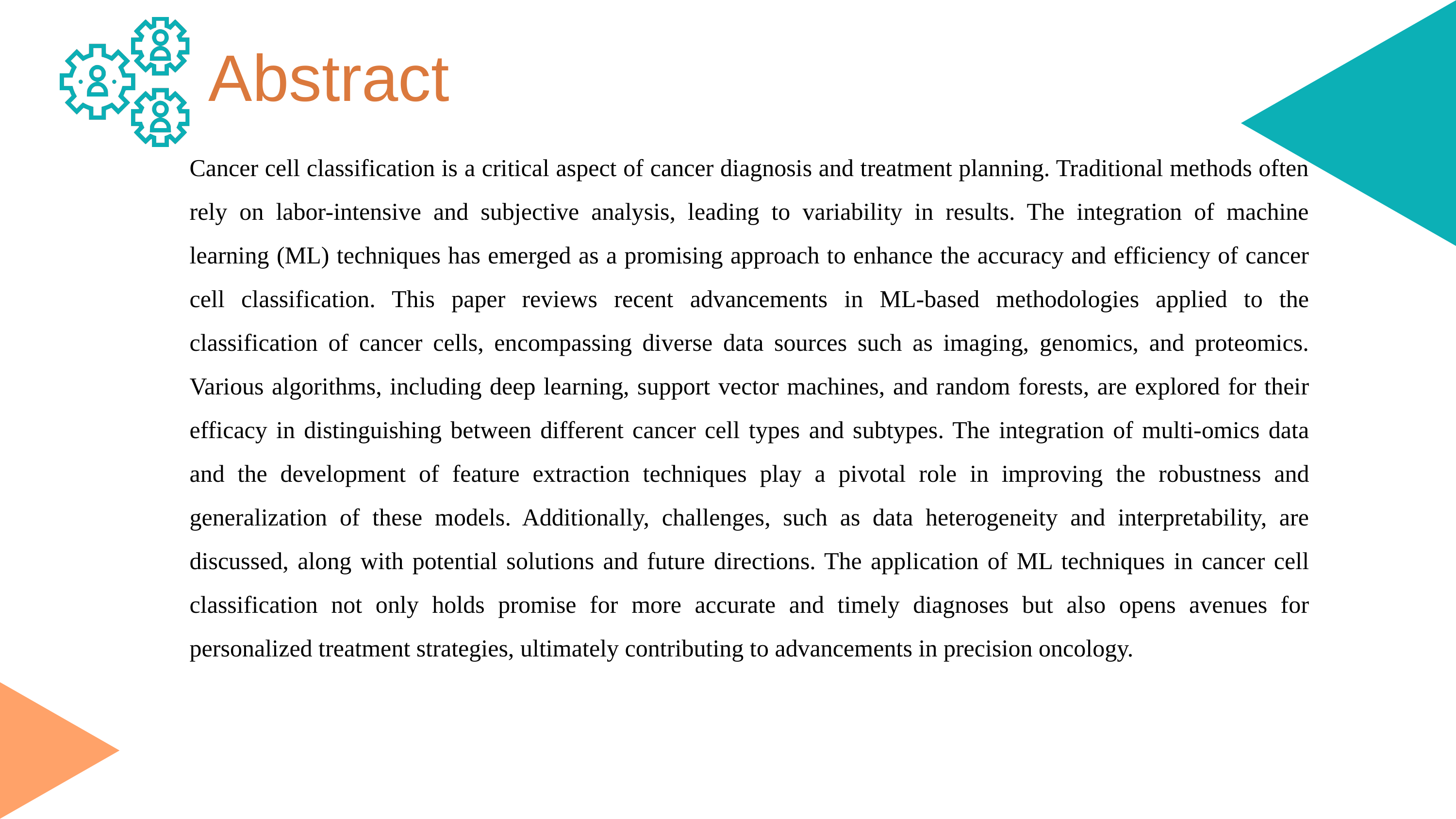

Abstract
Cancer cell classification is a critical aspect of cancer diagnosis and treatment planning. Traditional methods often rely on labor-intensive and subjective analysis, leading to variability in results. The integration of machine learning (ML) techniques has emerged as a promising approach to enhance the accuracy and efficiency of cancer cell classification. This paper reviews recent advancements in ML-based methodologies applied to the classification of cancer cells, encompassing diverse data sources such as imaging, genomics, and proteomics. Various algorithms, including deep learning, support vector machines, and random forests, are explored for their efficacy in distinguishing between different cancer cell types and subtypes. The integration of multi-omics data and the development of feature extraction techniques play a pivotal role in improving the robustness and generalization of these models. Additionally, challenges, such as data heterogeneity and interpretability, are discussed, along with potential solutions and future directions. The application of ML techniques in cancer cell classification not only holds promise for more accurate and timely diagnoses but also opens avenues for personalized treatment strategies, ultimately contributing to advancements in precision oncology.